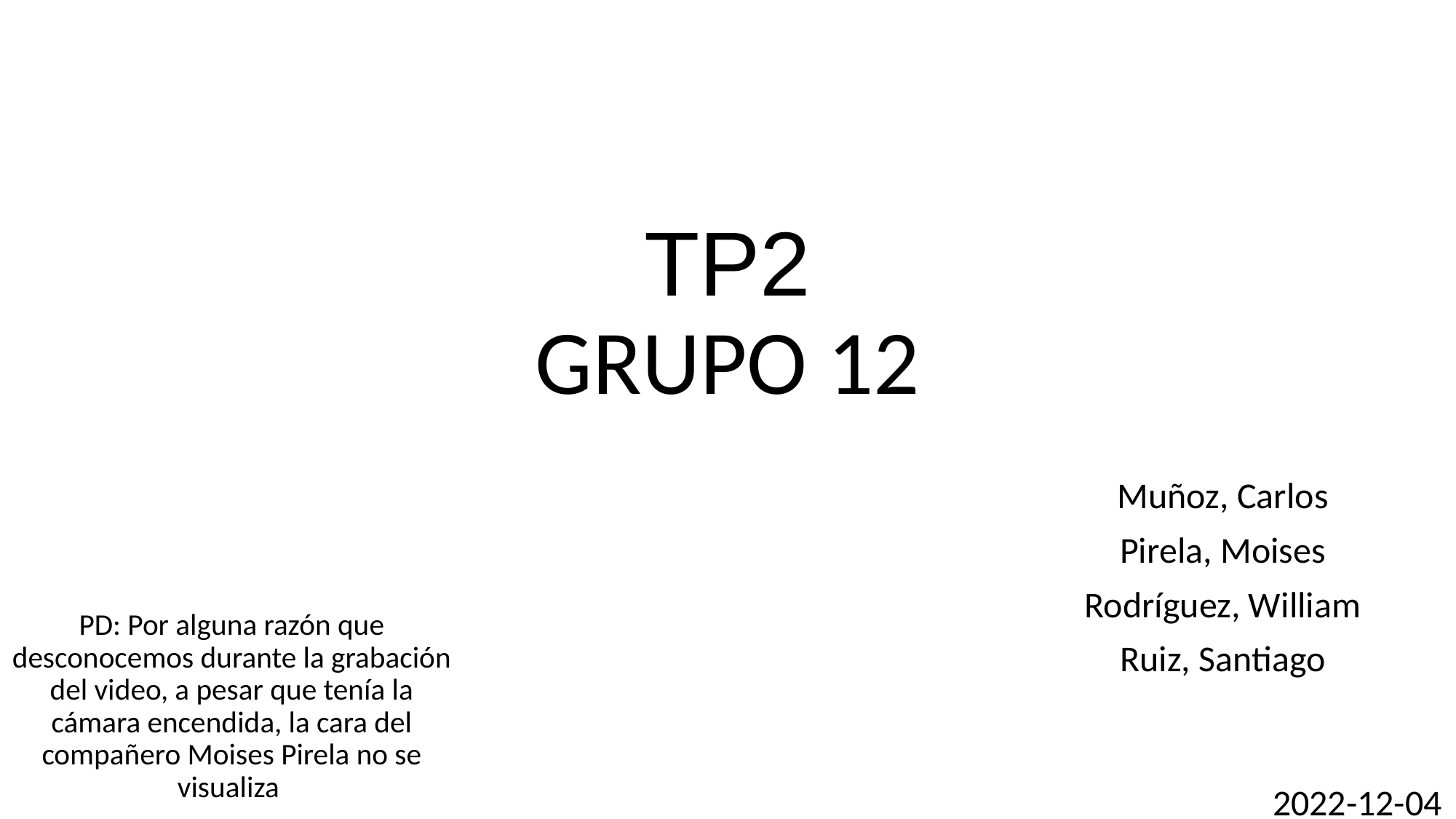

# TP2 GRUPO 12
Muñoz, Carlos
Pirela, Moises
Rodríguez, William
Ruiz, Santiago
PD: Por alguna razón que desconocemos durante la grabación del video, a pesar que tenía la cámara encendida, la cara del compañero Moises Pirela no se visualiza
2022-12-04